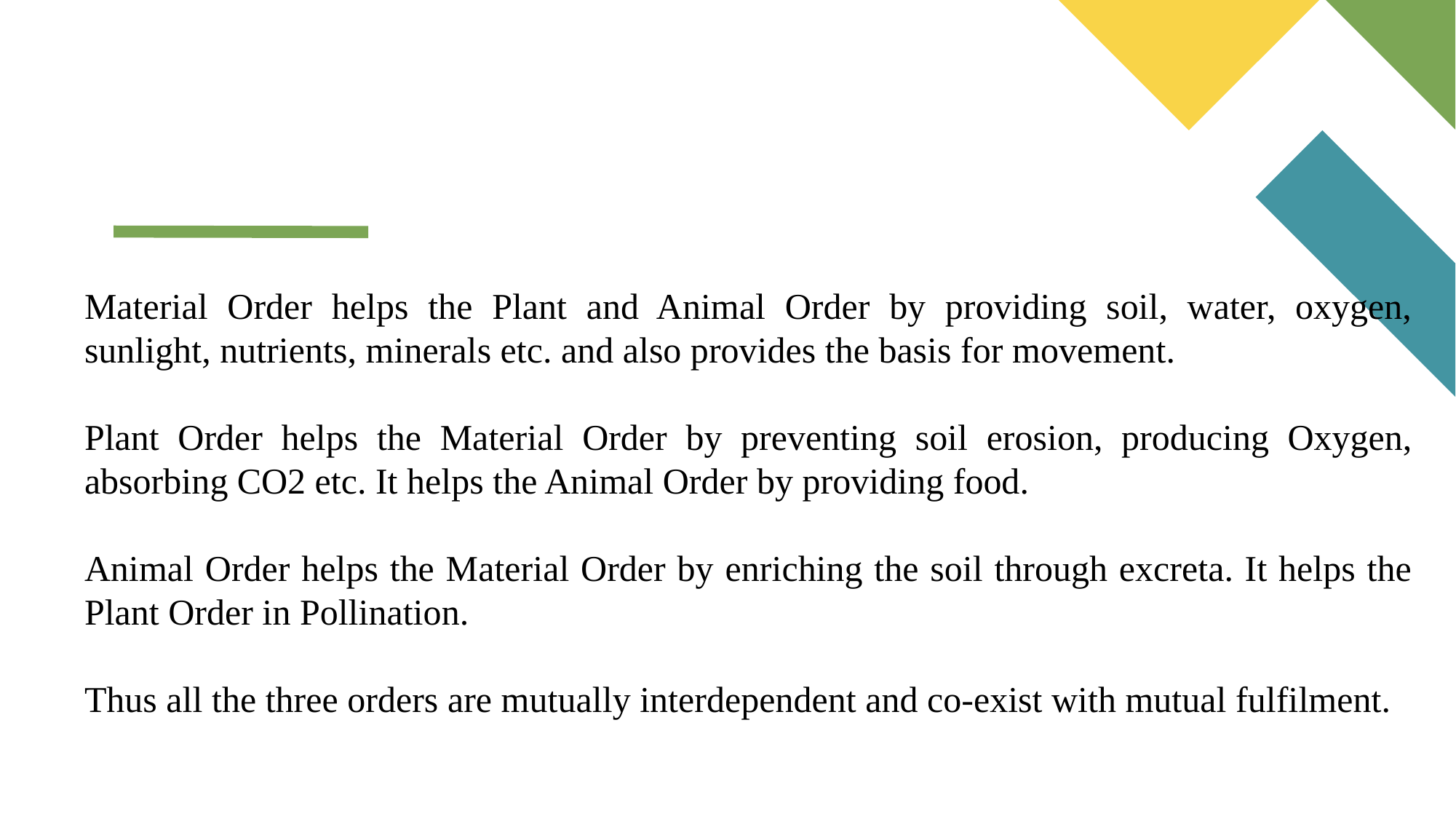

Material Order helps the Plant and Animal Order by providing soil, water, oxygen, sunlight, nutrients, minerals etc. and also provides the basis for movement.

Plant Order helps the Material Order by preventing soil erosion, producing Oxygen, absorbing CO2 etc. It helps the Animal Order by providing food.

Animal Order helps the Material Order by enriching the soil through excreta. It helps the Plant Order in Pollination.

Thus all the three orders are mutually interdependent and co-exist with mutual fulfilment.